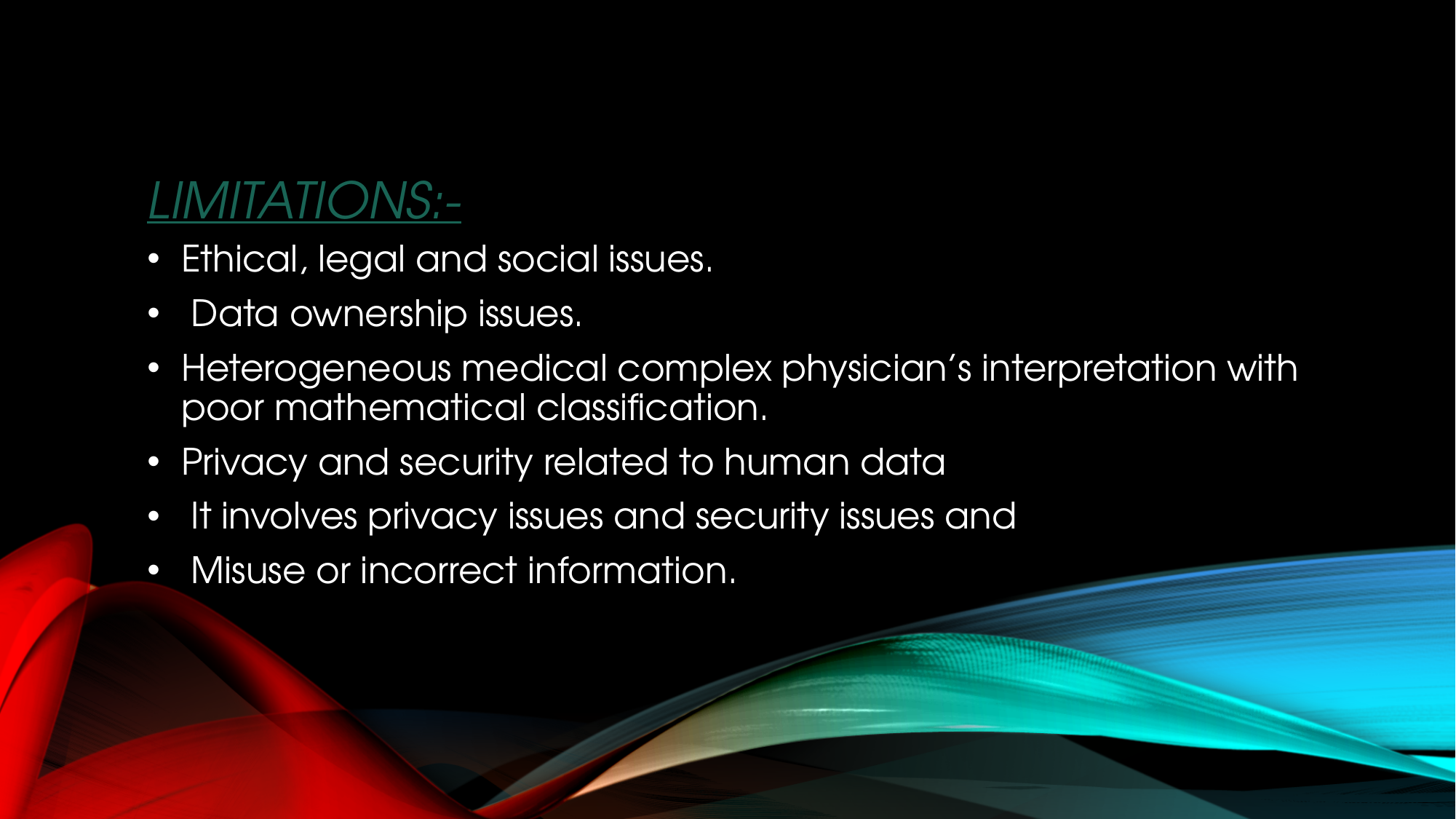

# Limitations:- :-
Ethical, legal and social issues.
 Data ownership issues.
Heterogeneous medical complex physician’s interpretation with poor mathematical classification.
Privacy and security related to human data
 It involves privacy issues and security issues and
 Misuse or incorrect information.